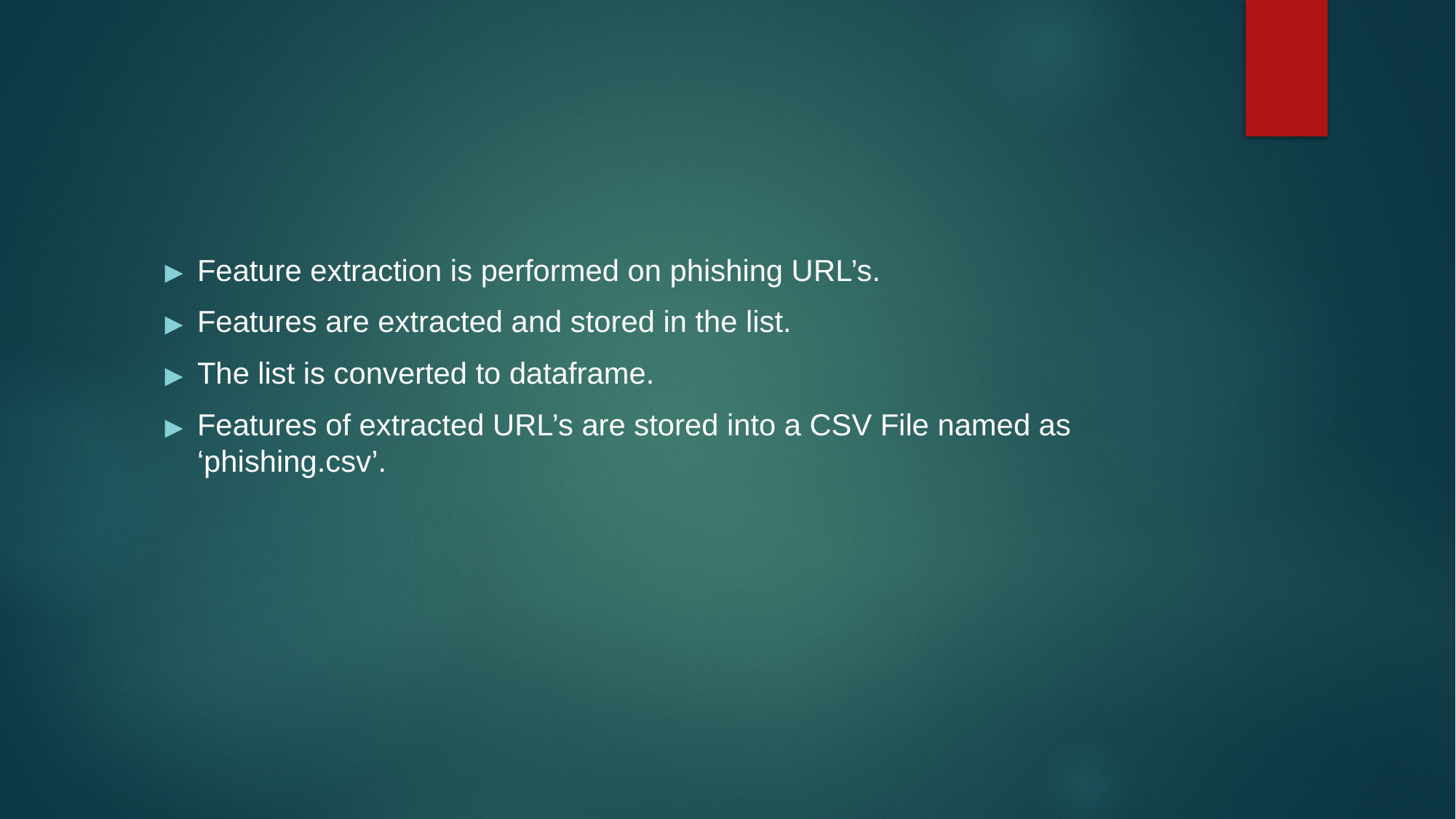

Feature extraction is performed on phishing URL’s.
Features are extracted and stored in the list.
The list is converted to dataframe.
Features of extracted URL’s are stored into a CSV File named as ‘phishing.csv’.